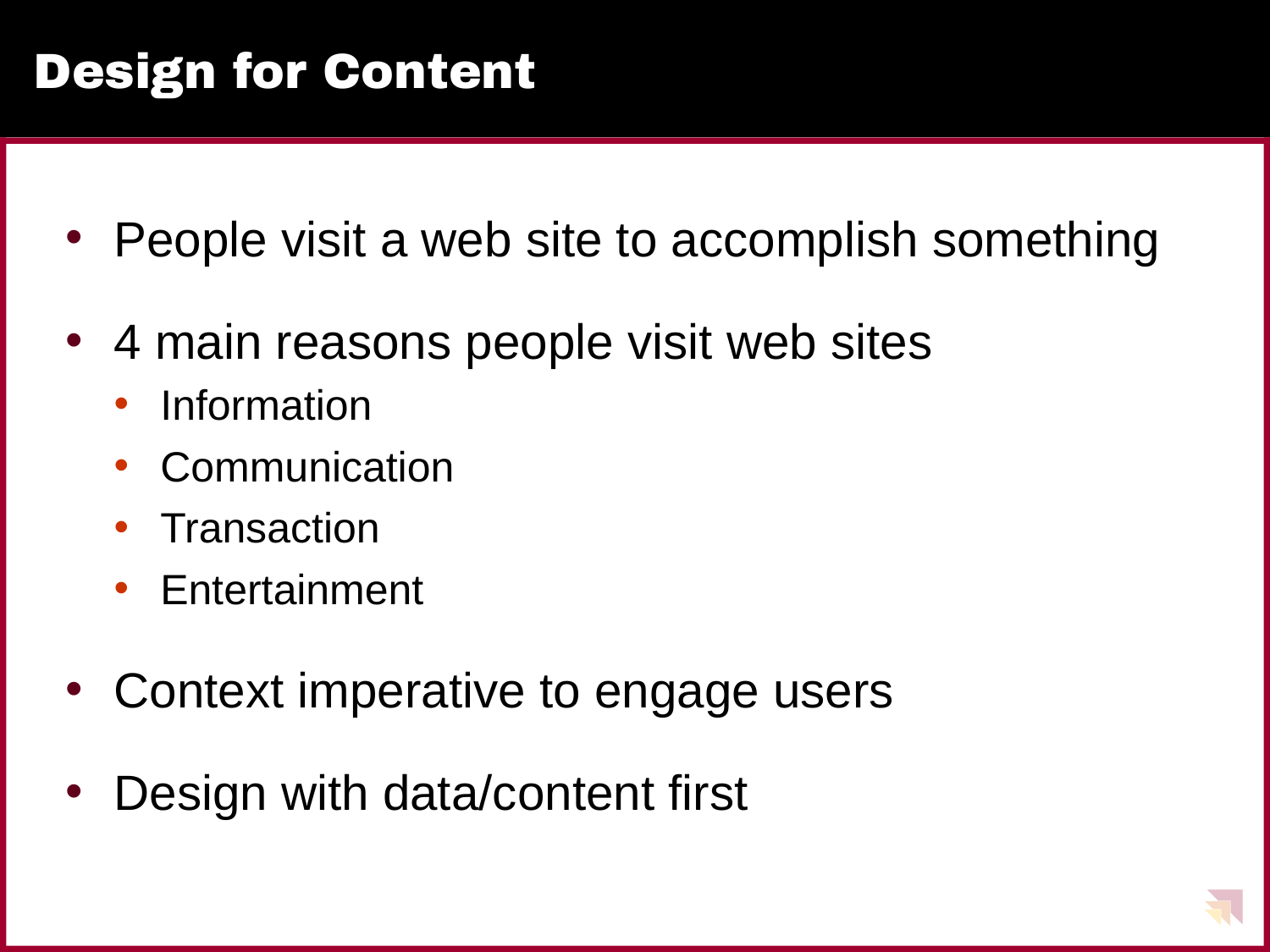

# Design for Content
People visit a web site to accomplish something
4 main reasons people visit web sites
Information
Communication
Transaction
Entertainment
Context imperative to engage users
Design with data/content first